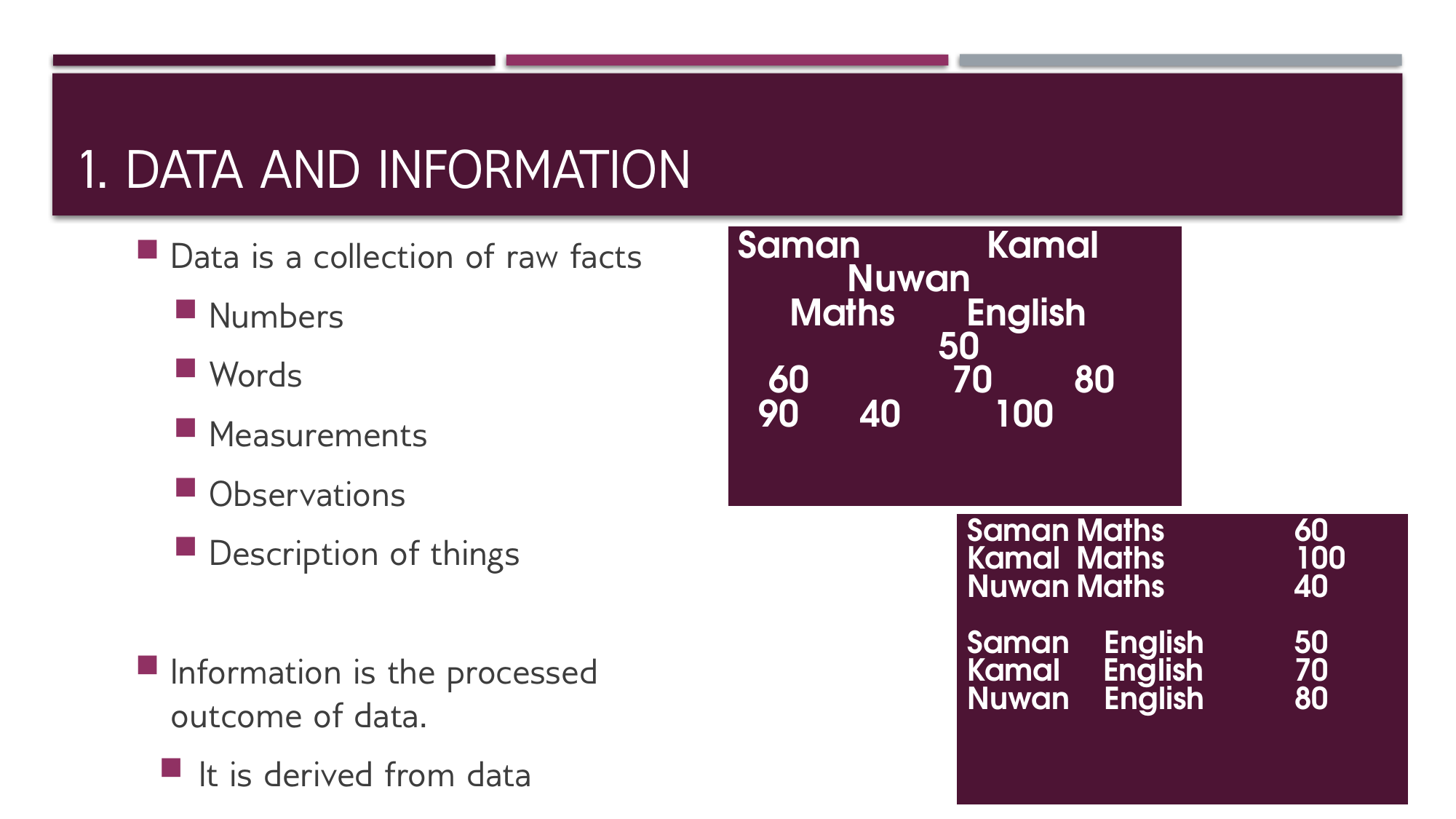

# 1. Data and Information
Data is a collection of raw facts
Numbers
Words
Measurements
Observations
Description of things

Information is the processed outcome of data.
It is derived from data
| Saman Kamal Nuwan Maths English 50 60 70 80 90 40 100 |
| --- |
| Saman Maths 60 Kamal Maths 100 Nuwan Maths 40 Saman English 50 Kamal English 70 Nuwan English 80 |
| --- |
5